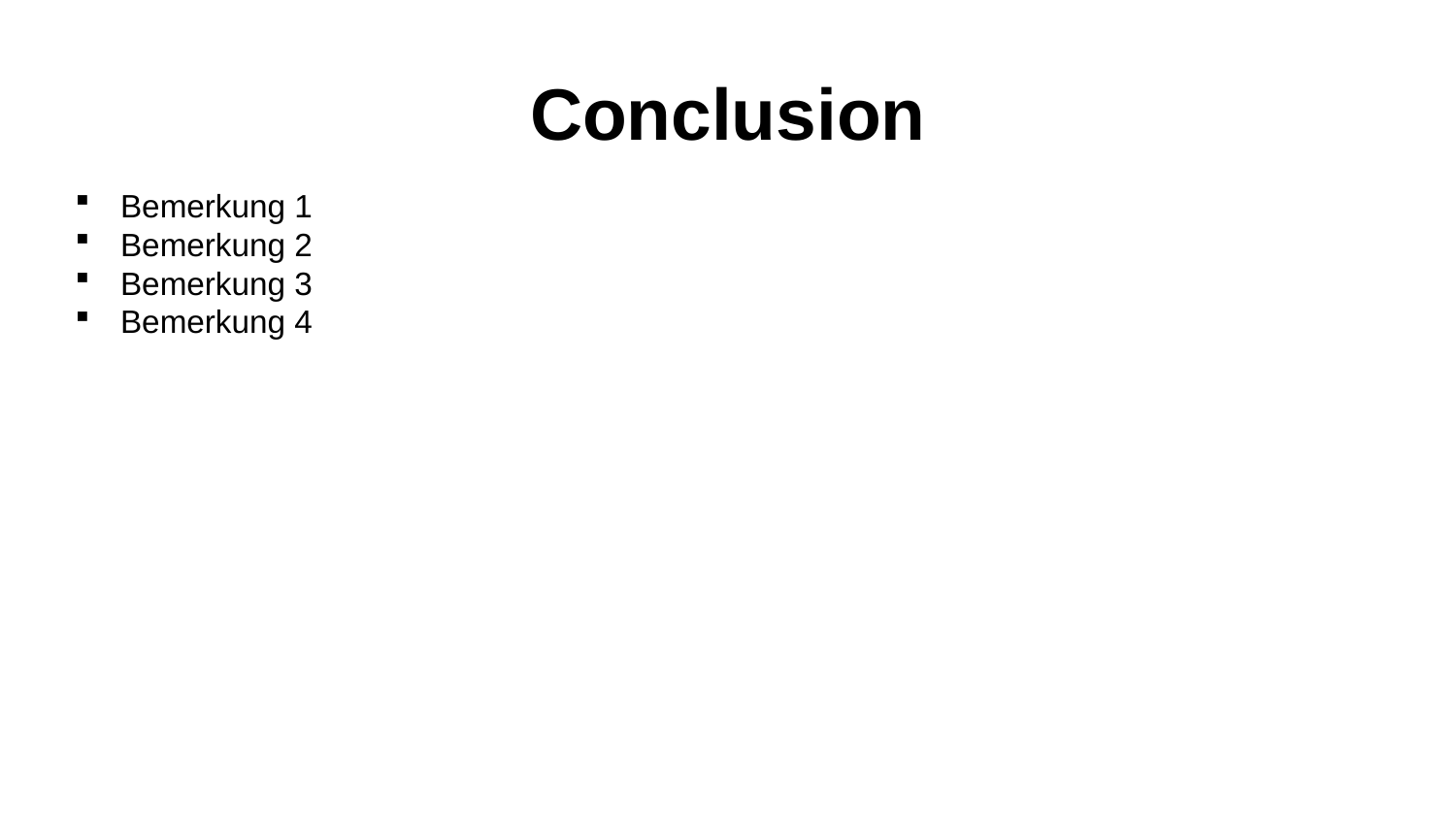

# Conclusion
Bemerkung 1
Bemerkung 2
Bemerkung 3
Bemerkung 4